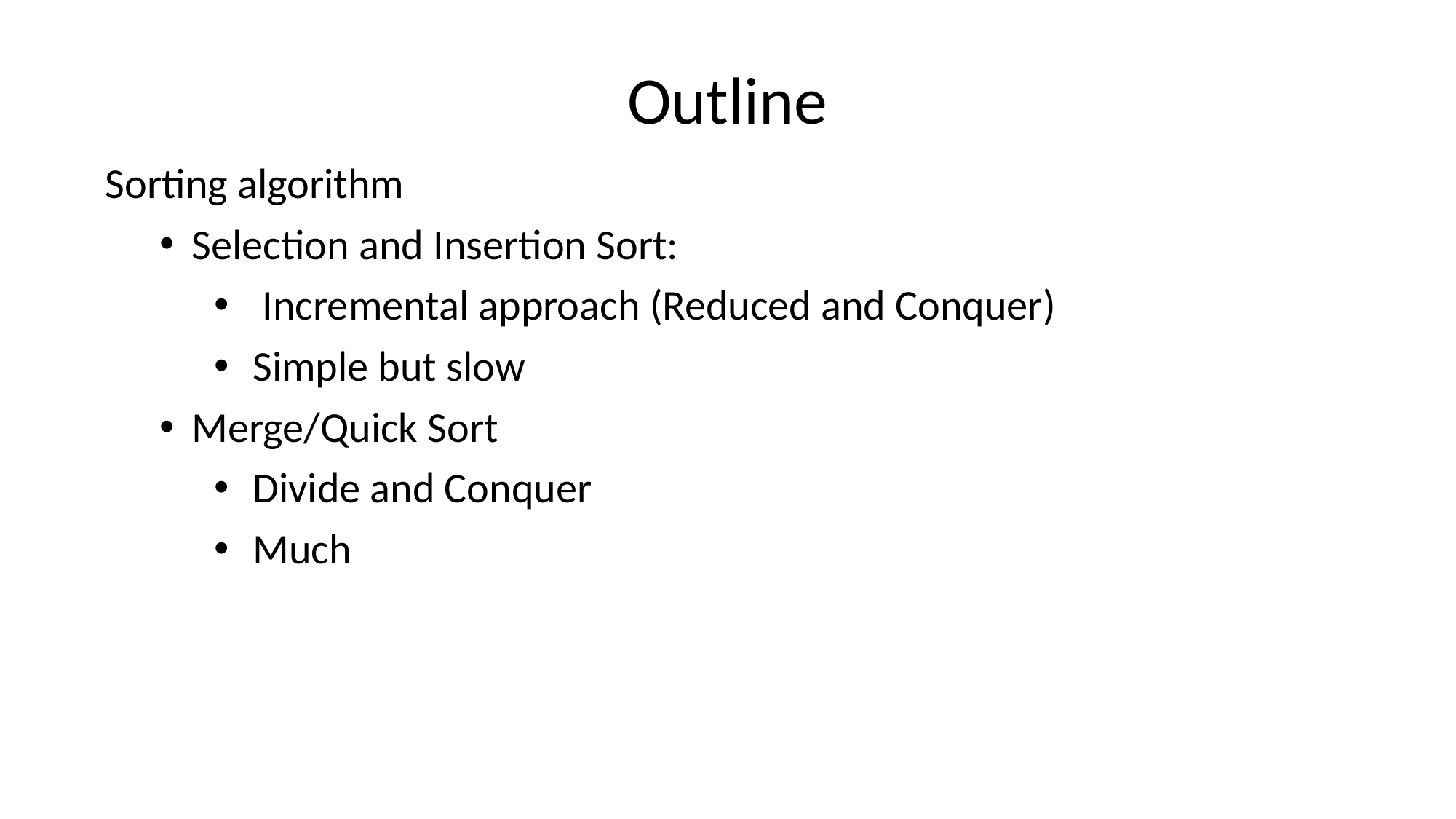

# Outline
Sorting algorithm
Selection and Insertion Sort:
 Incremental approach (Reduced and Conquer)
Simple but slow
Merge/Quick Sort
Divide and Conquer
Much